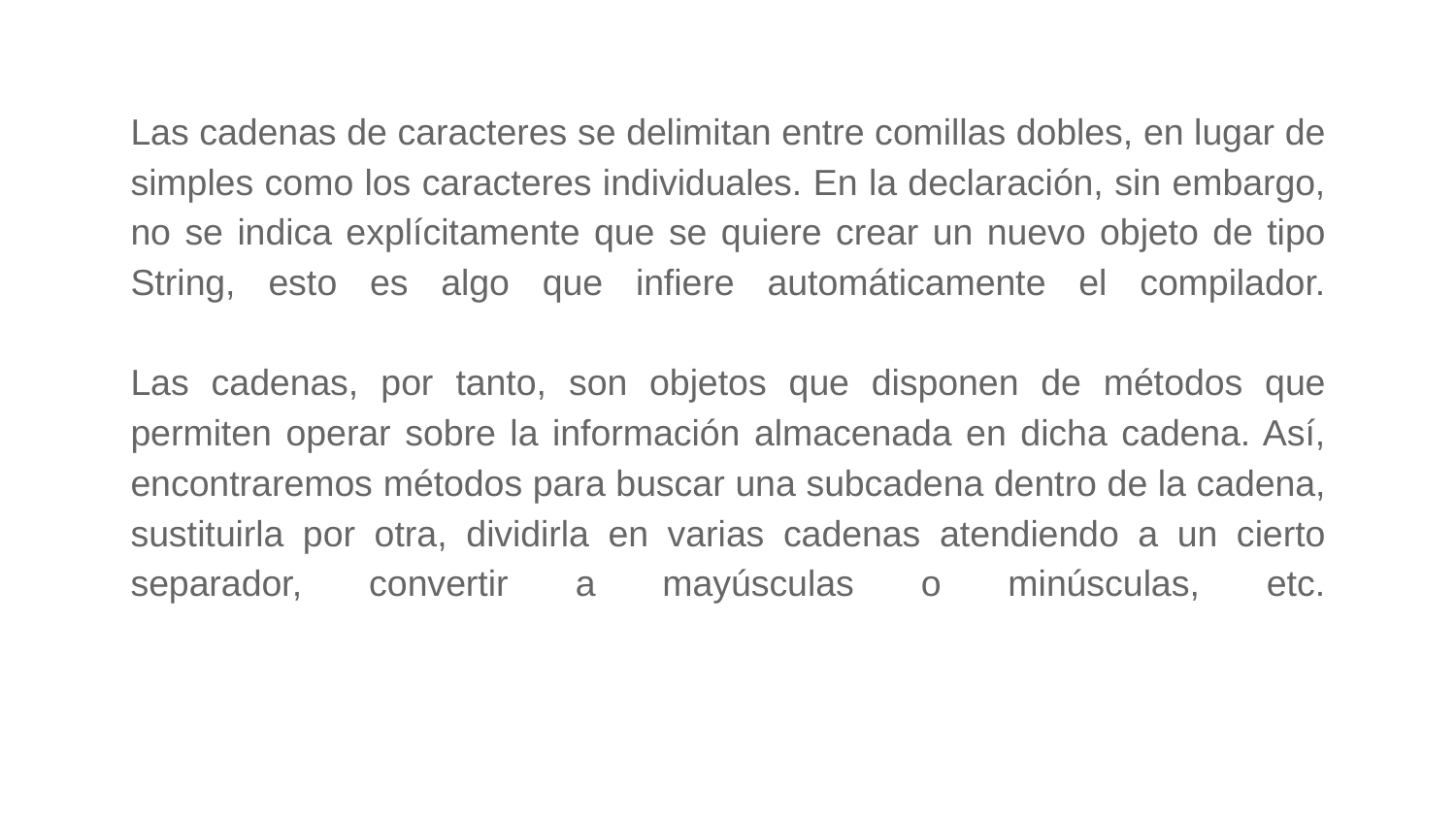

Las cadenas de caracteres se delimitan entre comillas dobles, en lugar de simples como los caracteres individuales. En la declaración, sin embargo, no se indica explícitamente que se quiere crear un nuevo objeto de tipo String, esto es algo que infiere automáticamente el compilador.
Las cadenas, por tanto, son objetos que disponen de métodos que permiten operar sobre la información almacenada en dicha cadena. Así, encontraremos métodos para buscar una subcadena dentro de la cadena, sustituirla por otra, dividirla en varias cadenas atendiendo a un cierto separador, convertir a mayúsculas o minúsculas, etc.